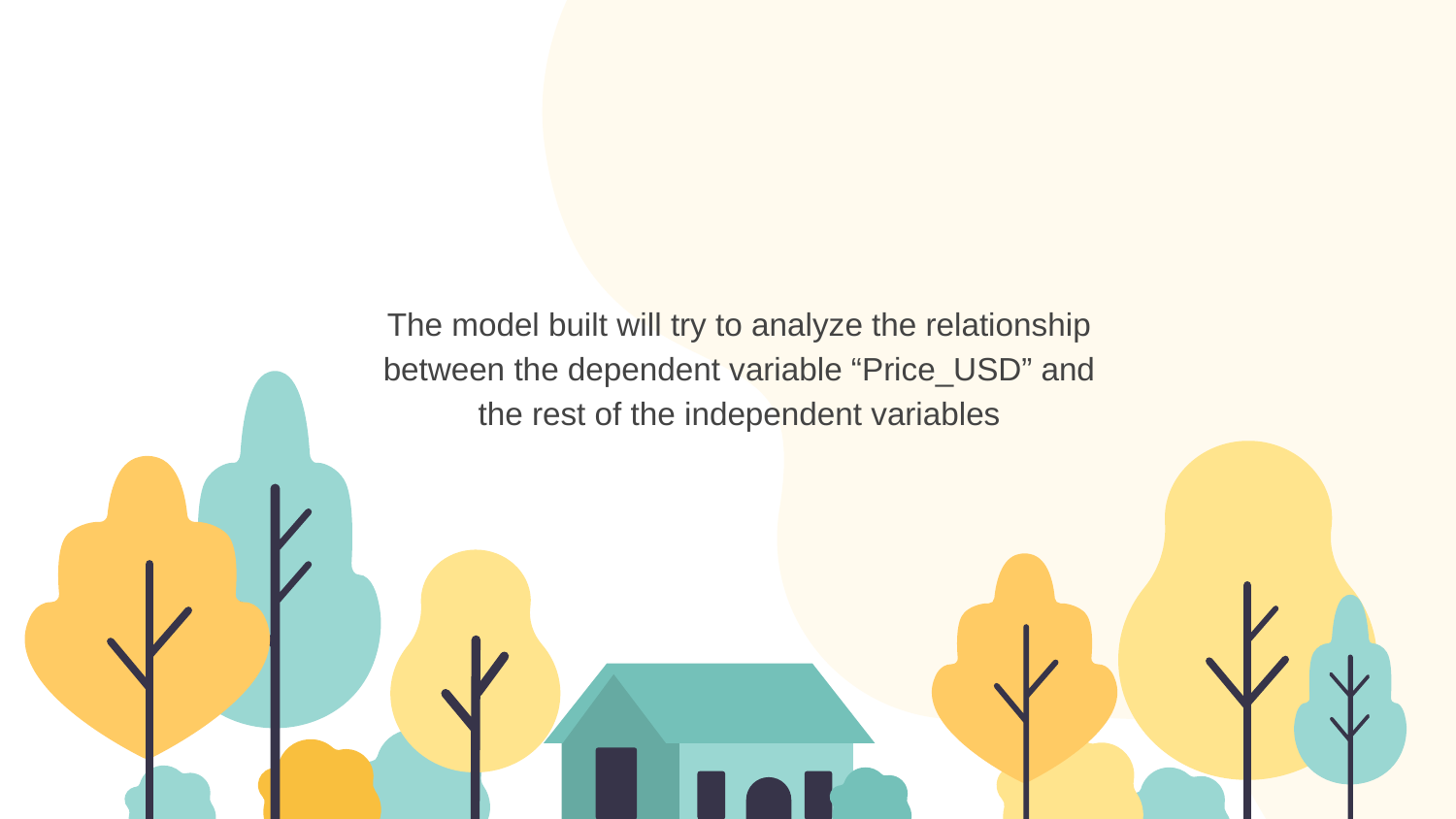

The model built will try to analyze the relationship between the dependent variable “Price_USD” and the rest of the independent variables